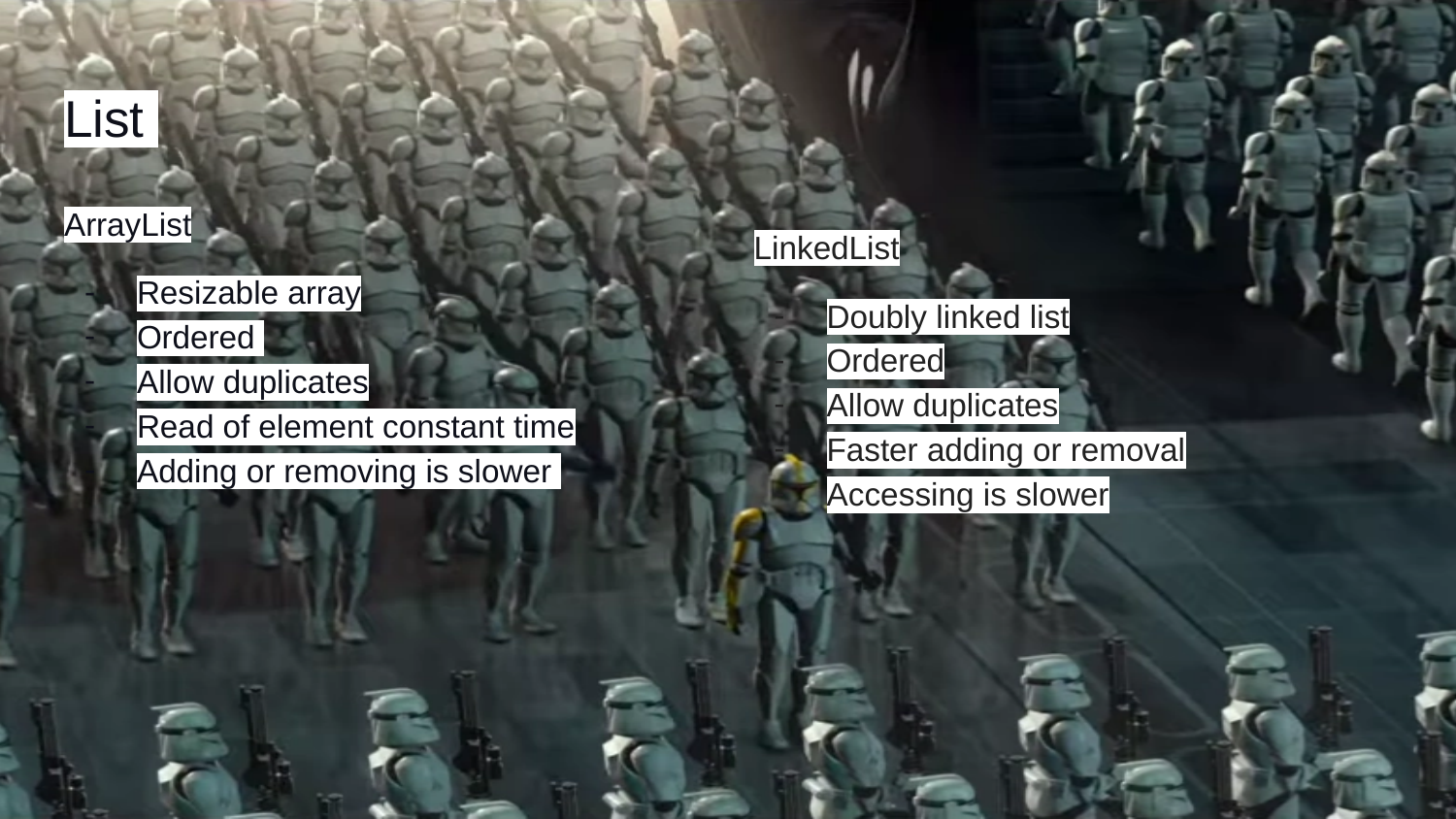

# List
ArrayList
Resizable array
Ordered
Allow duplicates
Read of element constant time
Adding or removing is slower

LinkedList
Doubly linked list
Ordered
Allow duplicates
Faster adding or removal
Accessing is slower